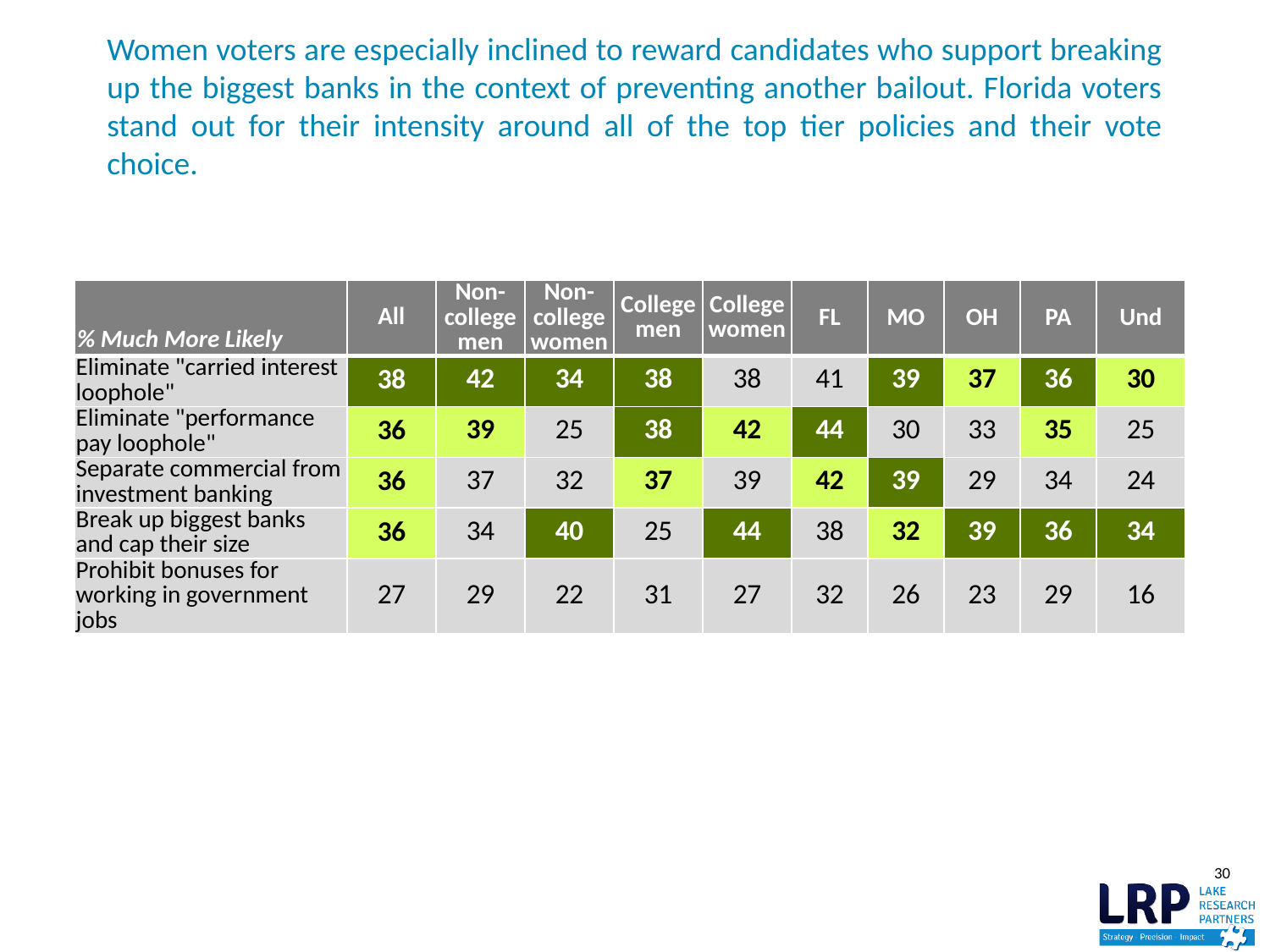

# Women voters are especially inclined to reward candidates who support breaking up the biggest banks in the context of preventing another bailout. Florida voters stand out for their intensity around all of the top tier policies and their vote choice.
| % Much More Likely | All | Non-college men | Non-college women | College men | College women | FL | MO | OH | PA | Und |
| --- | --- | --- | --- | --- | --- | --- | --- | --- | --- | --- |
| Eliminate "carried interest loophole" | 38 | 42 | 34 | 38 | 38 | 41 | 39 | 37 | 36 | 30 |
| Eliminate "performance pay loophole" | 36 | 39 | 25 | 38 | 42 | 44 | 30 | 33 | 35 | 25 |
| Separate commercial from investment banking | 36 | 37 | 32 | 37 | 39 | 42 | 39 | 29 | 34 | 24 |
| Break up biggest banks and cap their size | 36 | 34 | 40 | 25 | 44 | 38 | 32 | 39 | 36 | 34 |
| Prohibit bonuses for working in government jobs | 27 | 29 | 22 | 31 | 27 | 32 | 26 | 23 | 29 | 16 |
30